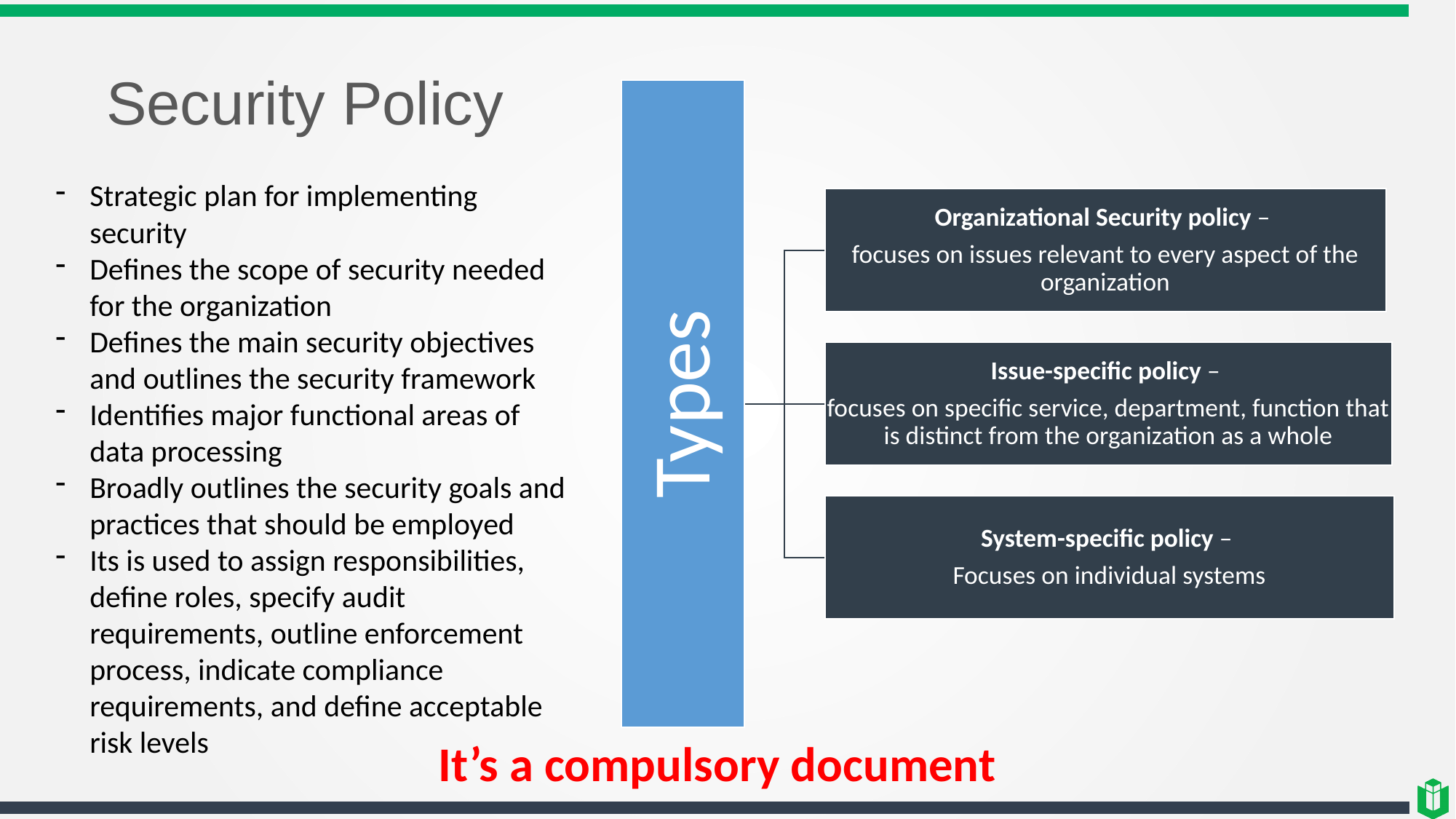

# Security Policy

Types
Organizational Security policy –
focuses on issues relevant to every aspect of the organization
Issue-specific policy –
focuses on specific service, department, function that is distinct from the organization as a whole
System-specific policy –
Focuses on individual systems
Strategic plan for implementing security
Defines the scope of security needed for the organization
Defines the main security objectives and outlines the security framework
Identifies major functional areas of data processing
Broadly outlines the security goals and practices that should be employed
Its is used to assign responsibilities, define roles, specify audit requirements, outline enforcement process, indicate compliance requirements, and define acceptable risk levels
It’s a compulsory document